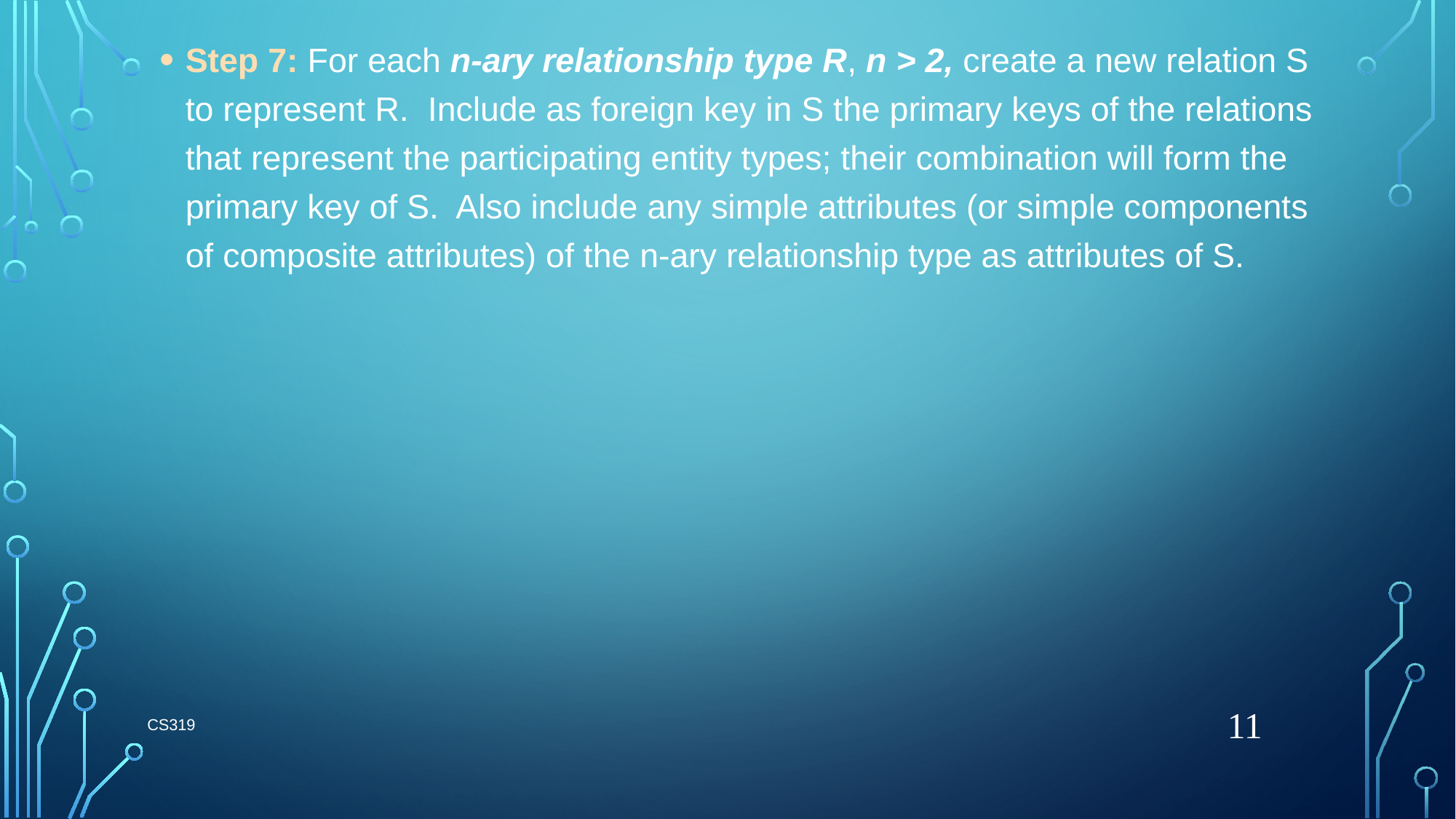

Step 7: For each n-ary relationship type R, n > 2, create a new relation S to represent R.  Include as foreign key in S the primary keys of the relations that represent the participating entity types; their combination will form the primary key of S.  Also include any simple attributes (or simple components of composite attributes) of the n-ary relationship type as attributes of S.

11
CS319